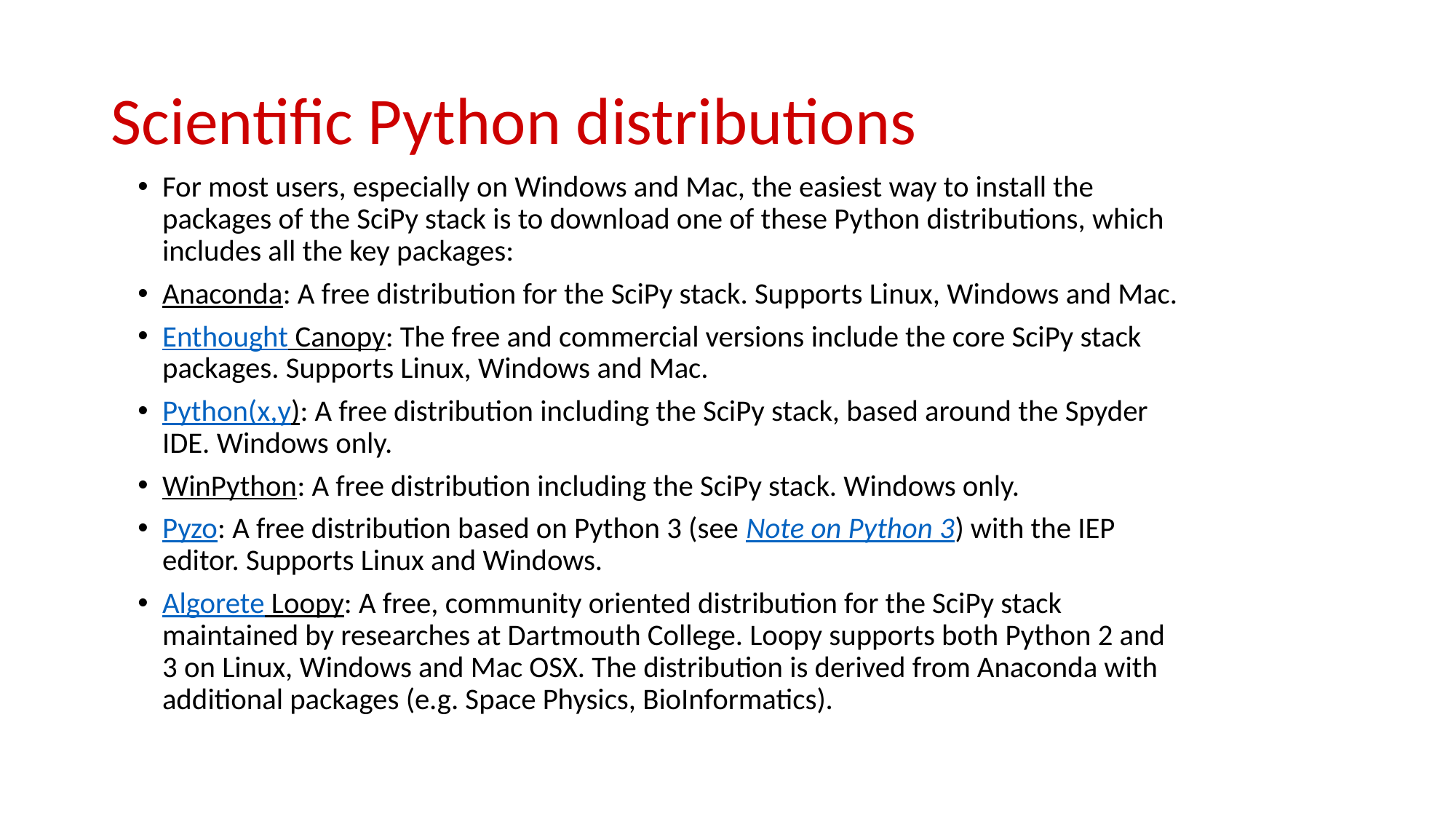

# Scientific Python distributions
For most users, especially on Windows and Mac, the easiest way to install the packages of the SciPy stack is to download one of these Python distributions, which includes all the key packages:
Anaconda: A free distribution for the SciPy stack. Supports Linux, Windows and Mac.
Enthought Canopy: The free and commercial versions include the core SciPy stack packages. Supports Linux, Windows and Mac.
Python(x,y): A free distribution including the SciPy stack, based around the Spyder IDE. Windows only.
WinPython: A free distribution including the SciPy stack. Windows only.
Pyzo: A free distribution based on Python 3 (see Note on Python 3) with the IEP editor. Supports Linux and Windows.
Algorete Loopy: A free, community oriented distribution for the SciPy stack maintained by researches at Dartmouth College. Loopy supports both Python 2 and 3 on Linux, Windows and Mac OSX. The distribution is derived from Anaconda with additional packages (e.g. Space Physics, BioInformatics).